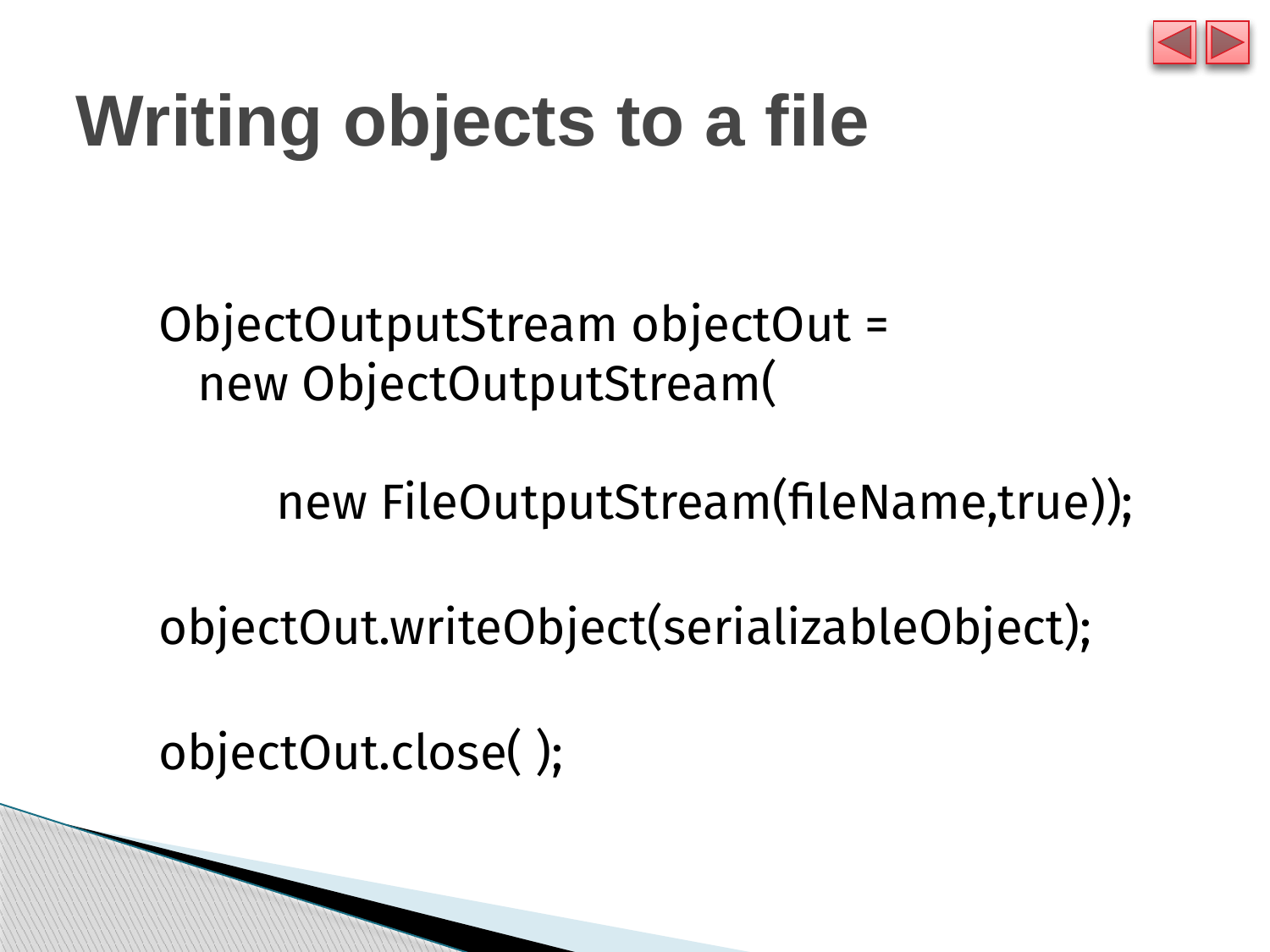

# Writing objects to a file
ObjectOutputStream objectOut =
   new ObjectOutputStream(
         new FileOutputStream(fileName,true));
objectOut.writeObject(serializableObject);
objectOut.close( );